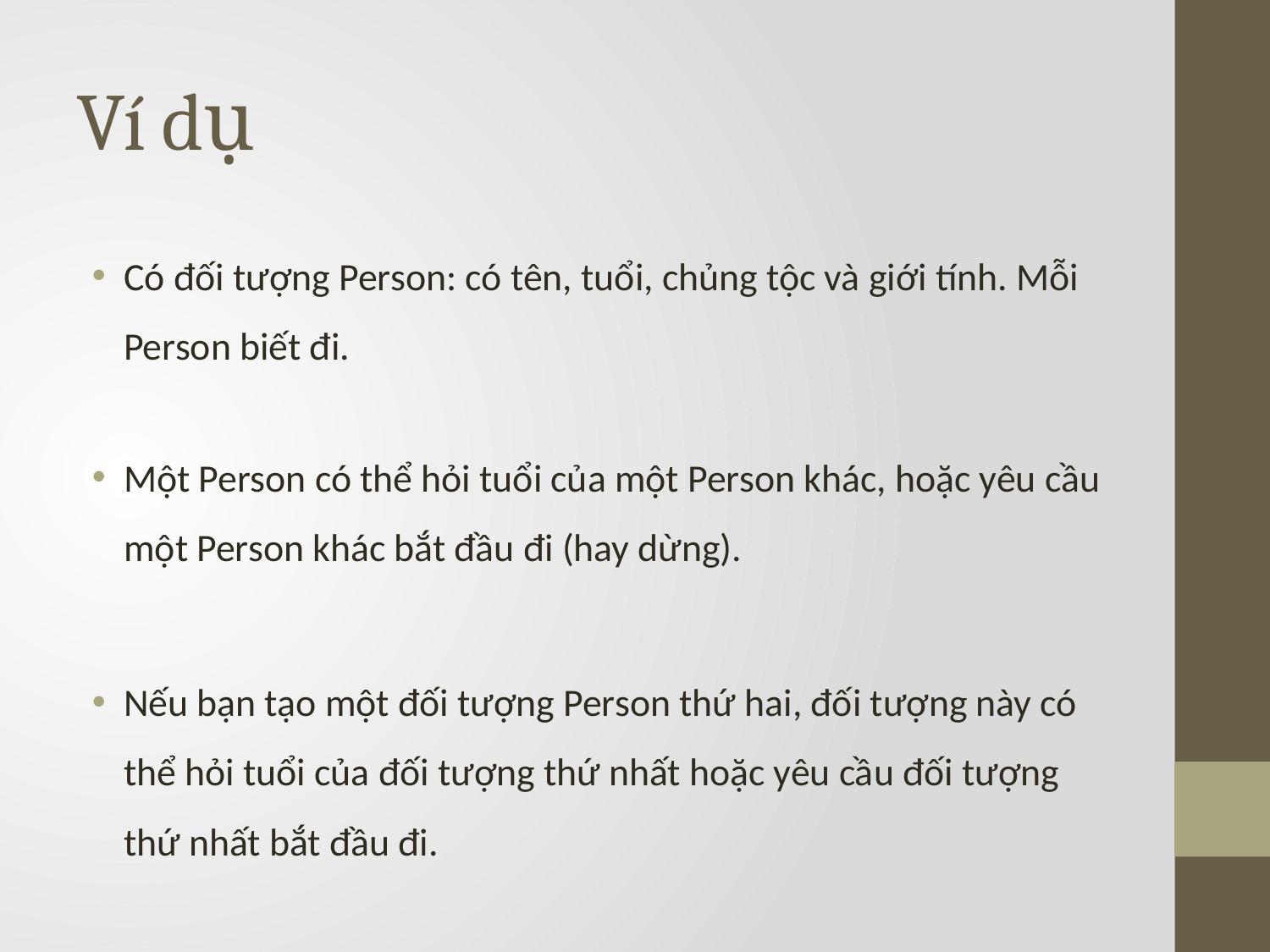

# Ví dụ
Có đối tượng Person: có tên, tuổi, chủng tộc và giới tính. Mỗi Person biết đi.

Một Person có thể hỏi tuổi của một Person khác, hoặc yêu cầu một Person khác bắt đầu đi (hay dừng).

Nếu bạn tạo một đối tượng Person thứ hai, đối tượng này có thể hỏi tuổi của đối tượng thứ nhất hoặc yêu cầu đối tượng thứ nhất bắt đầu đi.